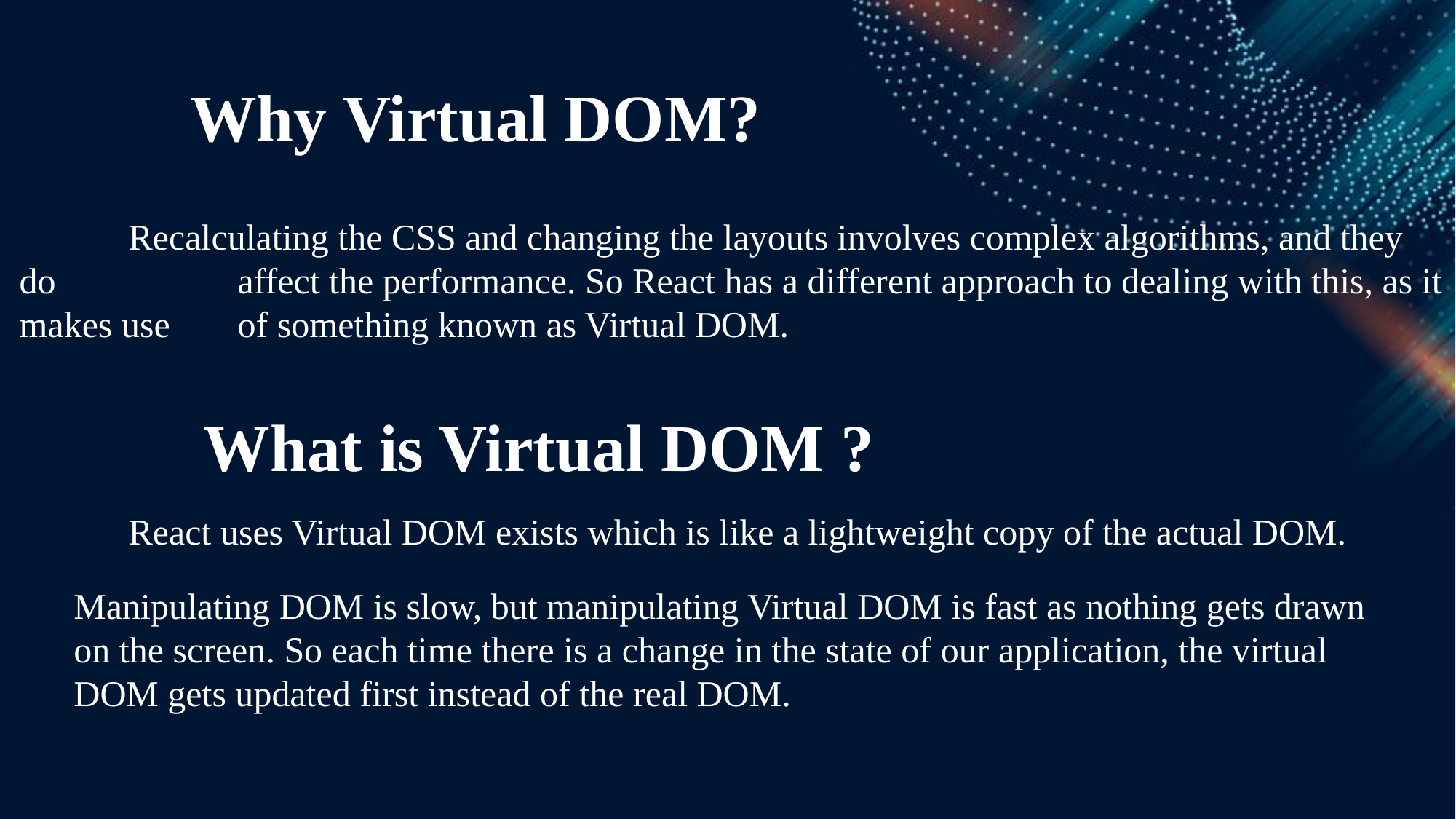

Why Virtual DOM?
	Recalculating the CSS and changing the layouts involves complex algorithms, and they do 		affect the performance. So React has a different approach to dealing with this, as it makes use 	of something known as Virtual DOM.
What is Virtual DOM ?
	React uses Virtual DOM exists which is like a lightweight copy of the actual DOM.
Manipulating DOM is slow, but manipulating Virtual DOM is fast as nothing gets drawn on the screen. So each time there is a change in the state of our application, the virtual DOM gets updated first instead of the real DOM.